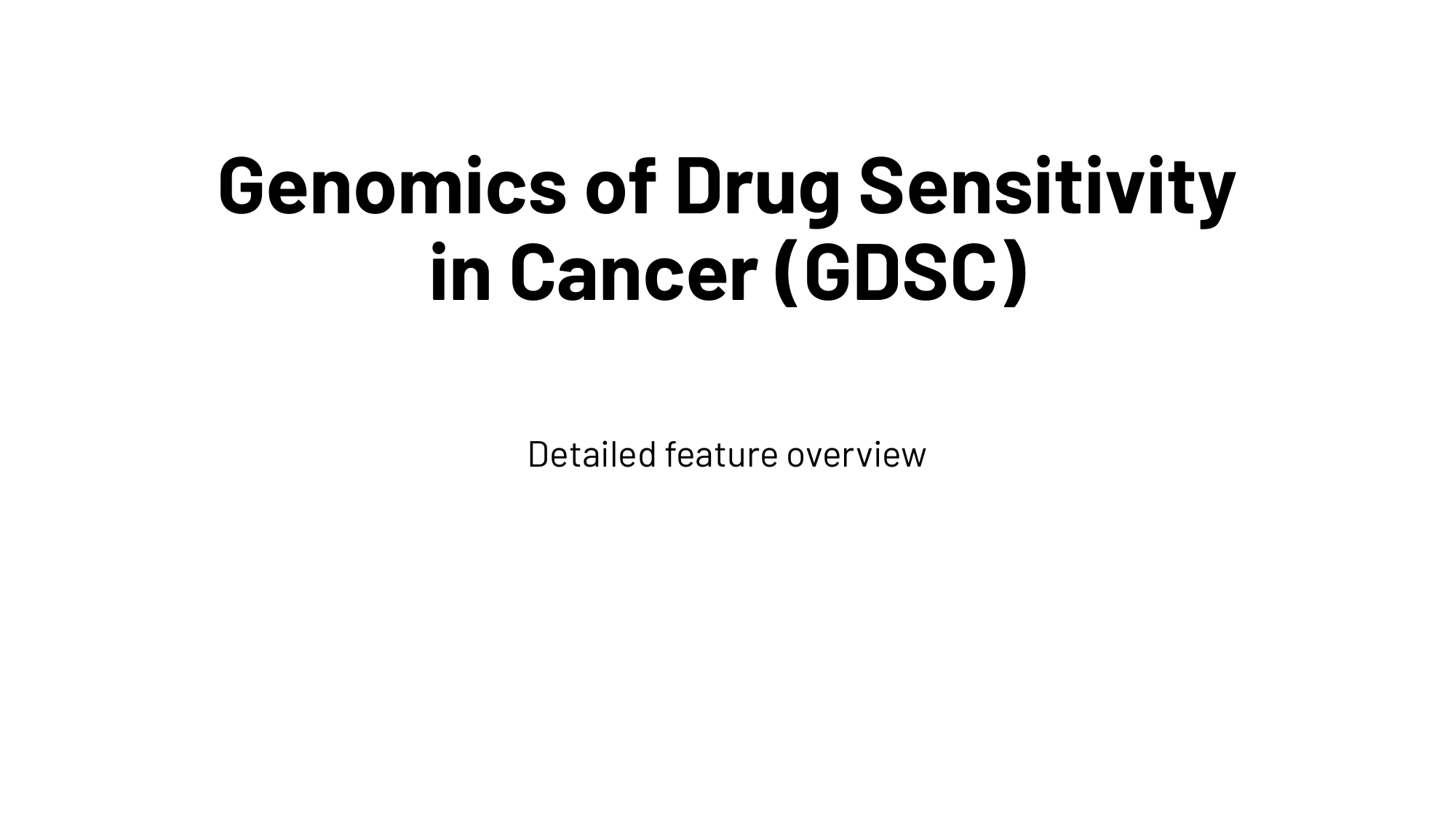

# Genomics of Drug Sensitivity in Cancer (GDSC)
Detailed feature overview